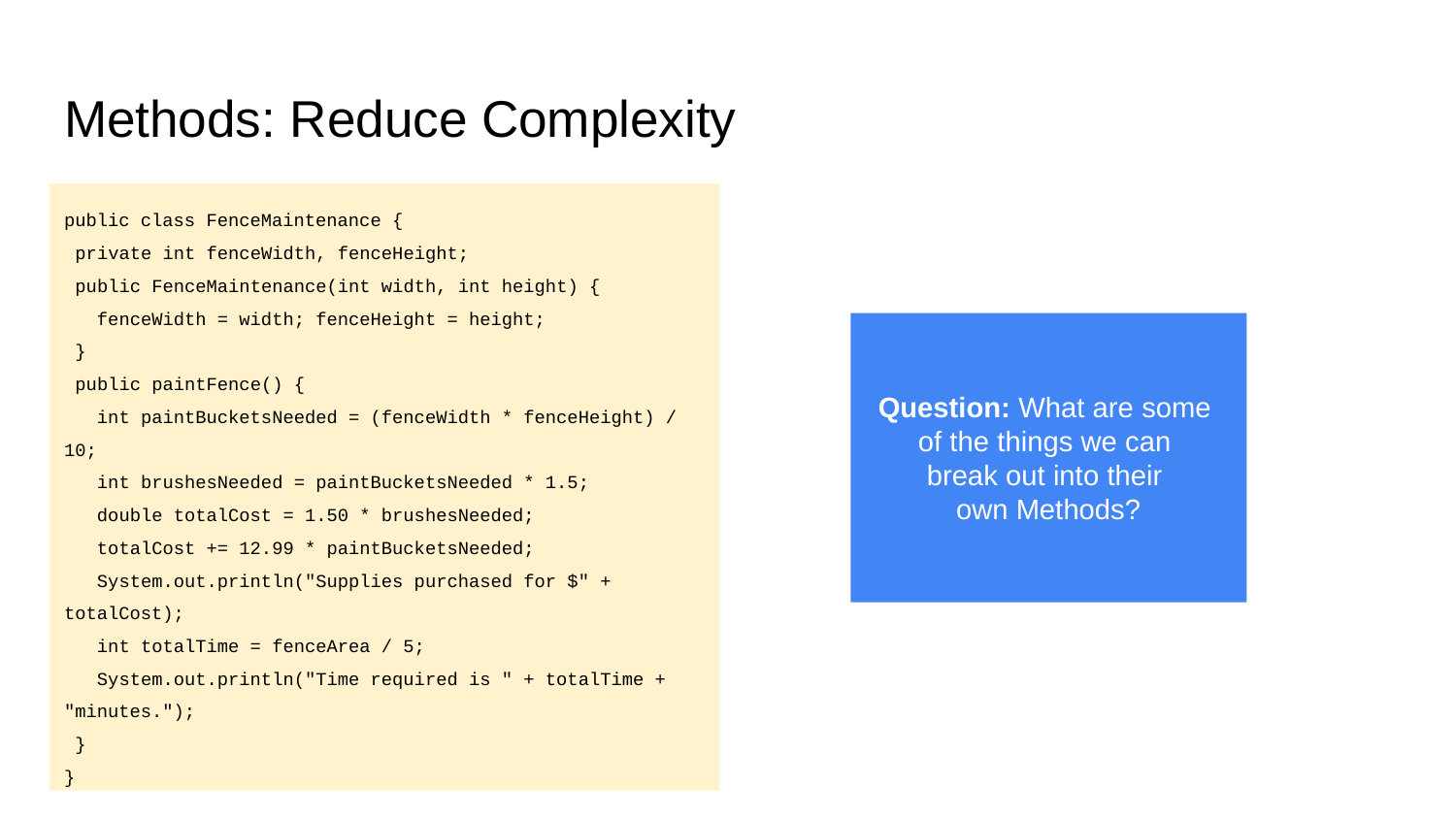

# Methods: Reduce Complexity

public class FenceMaintenance {
 private int fenceWidth, fenceHeight;
 public FenceMaintenance(int width, int height) {
   fenceWidth = width; fenceHeight = height;
 }
 public paintFence() {
   int paintBucketsNeeded = (fenceWidth * fenceHeight) / 10;
   int brushesNeeded = paintBucketsNeeded * 1.5;
   double totalCost = 1.50 * brushesNeeded;
   totalCost += 12.99 * paintBucketsNeeded;
   System.out.println("Supplies purchased for $" + totalCost);
   int totalTime = fenceArea / 5;
   System.out.println("Time required is " + totalTime + "minutes.");
 }
}
Question: What are some
of the things we can
break out into their
own Methods?